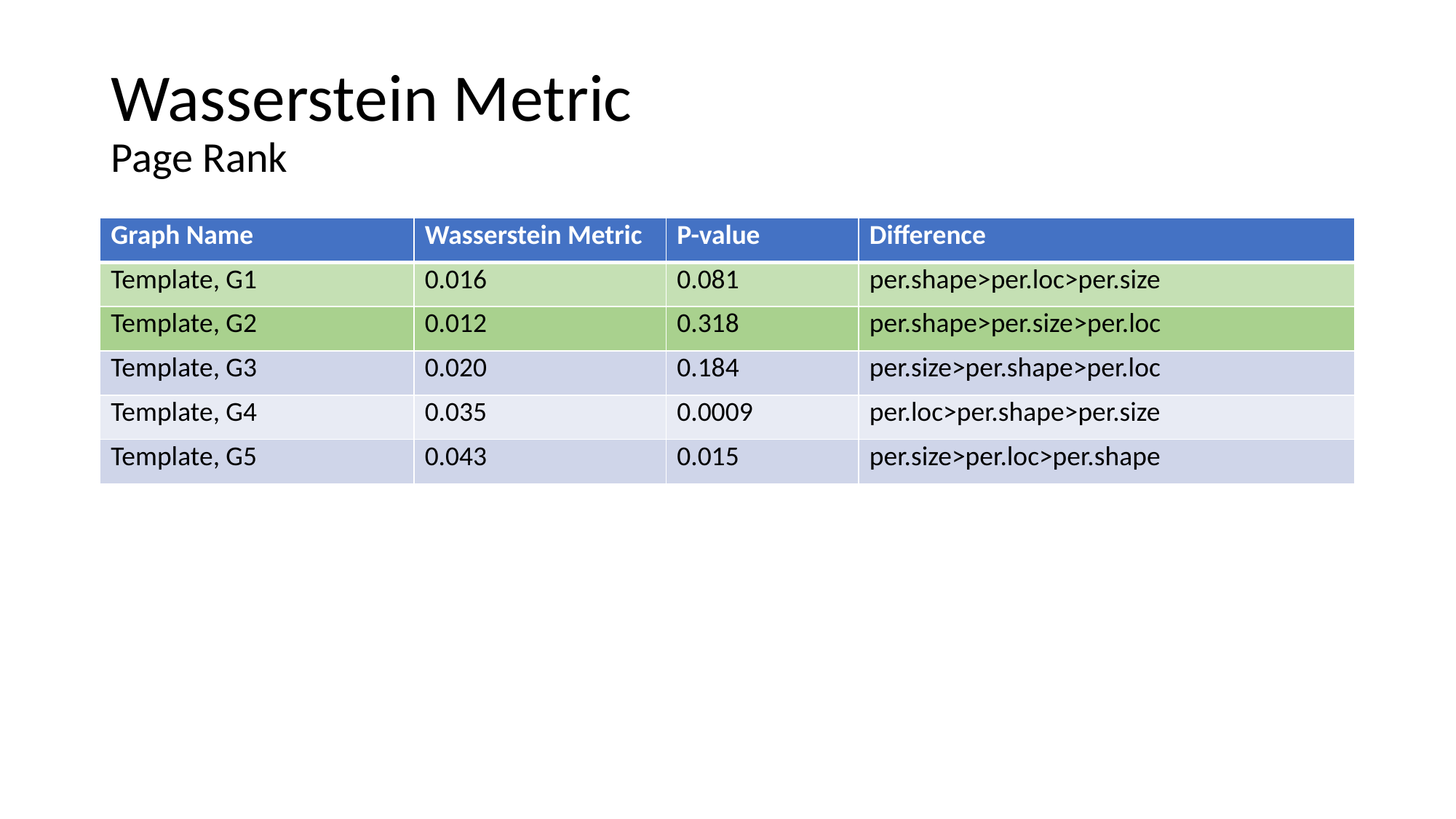

# Wasserstein Metric Page Rank
| Graph Name | Wasserstein Metric | P-value | Difference |
| --- | --- | --- | --- |
| Template, G1 | 0.016 | 0.081 | per.shape>per.loc>per.size |
| Template, G2 | 0.012 | 0.318 | per.shape>per.size>per.loc |
| Template, G3 | 0.020 | 0.184 | per.size>per.shape>per.loc |
| Template, G4 | 0.035 | 0.0009 | per.loc>per.shape>per.size |
| Template, G5 | 0.043 | 0.015 | per.size>per.loc>per.shape |